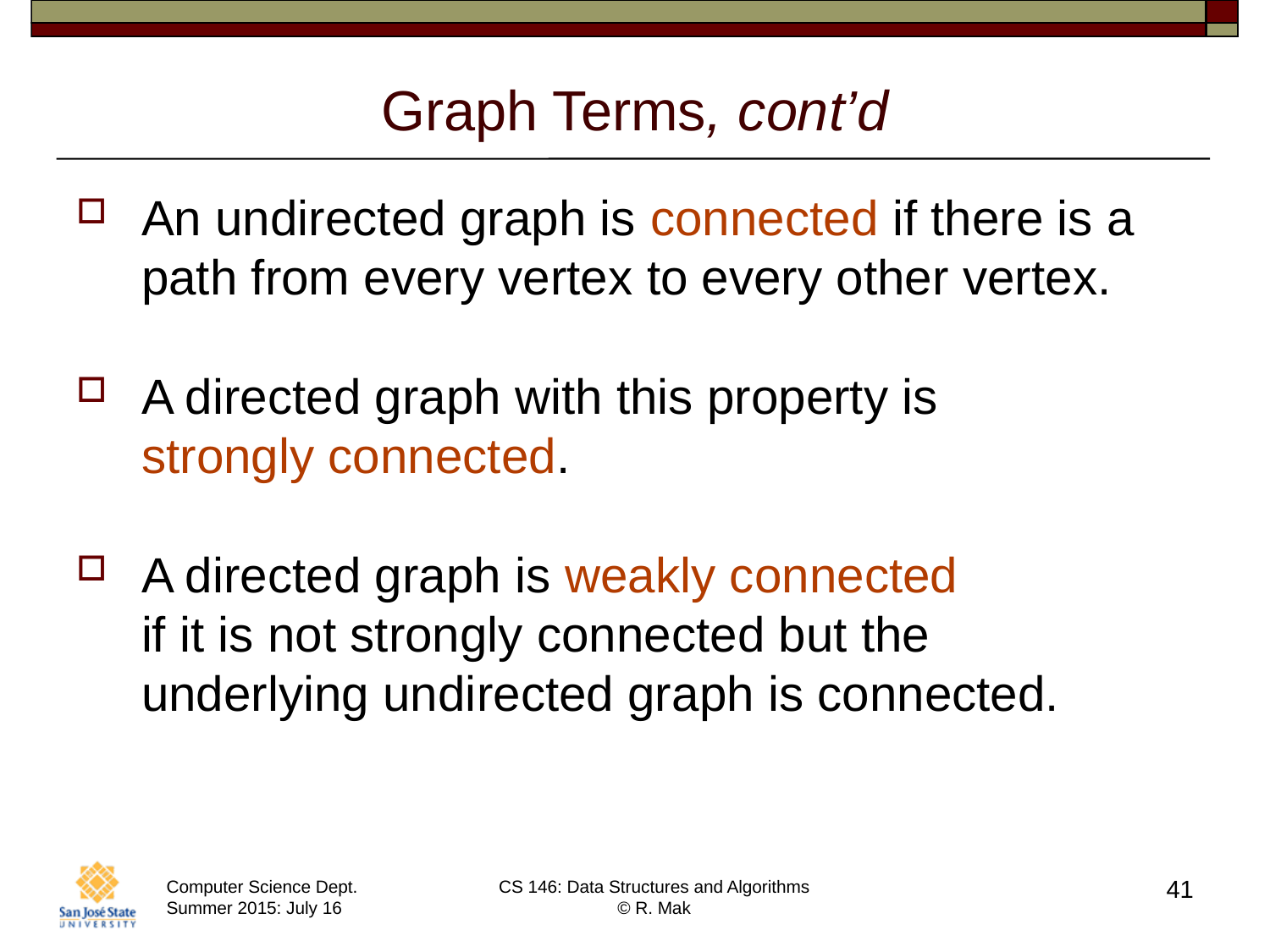

# Graph Terms, cont’d
An undirected graph is connected if there is a path from every vertex to every other vertex.

A directed graph with this property is
strongly connected.

A directed graph is weakly connected
if it is not strongly connected but the
underlying undirected graph is connected.

41